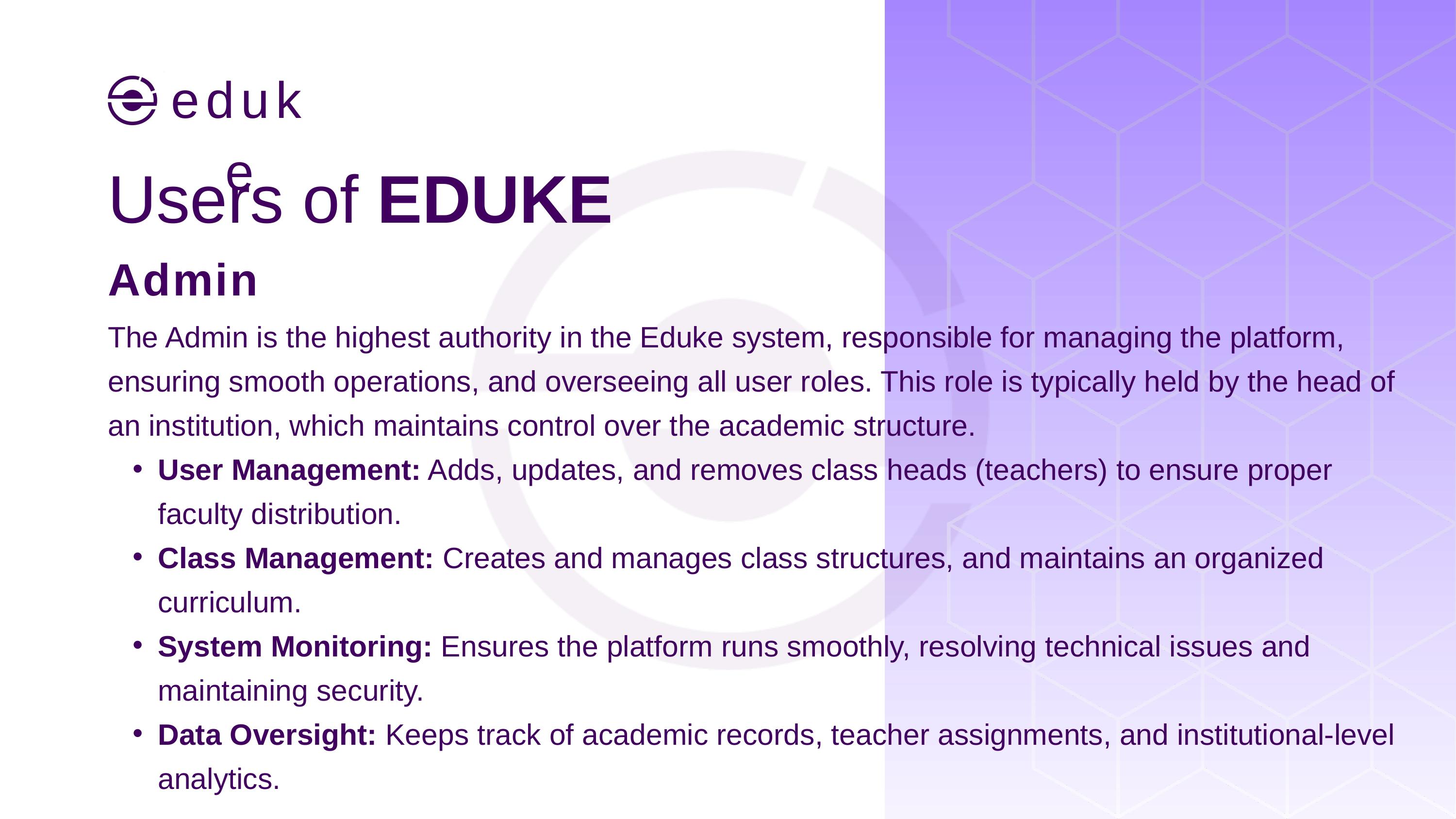

eduke

Users of EDUKE
Admin
The Admin is the highest authority in the Eduke system, responsible for managing the platform, ensuring smooth operations, and overseeing all user roles. This role is typically held by the head of an institution, which maintains control over the academic structure.
User Management: Adds, updates, and removes class heads (teachers) to ensure proper faculty distribution.
Class Management: Creates and manages class structures, and maintains an organized curriculum.
System Monitoring: Ensures the platform runs smoothly, resolving technical issues and maintaining security.
Data Oversight: Keeps track of academic records, teacher assignments, and institutional-level analytics.